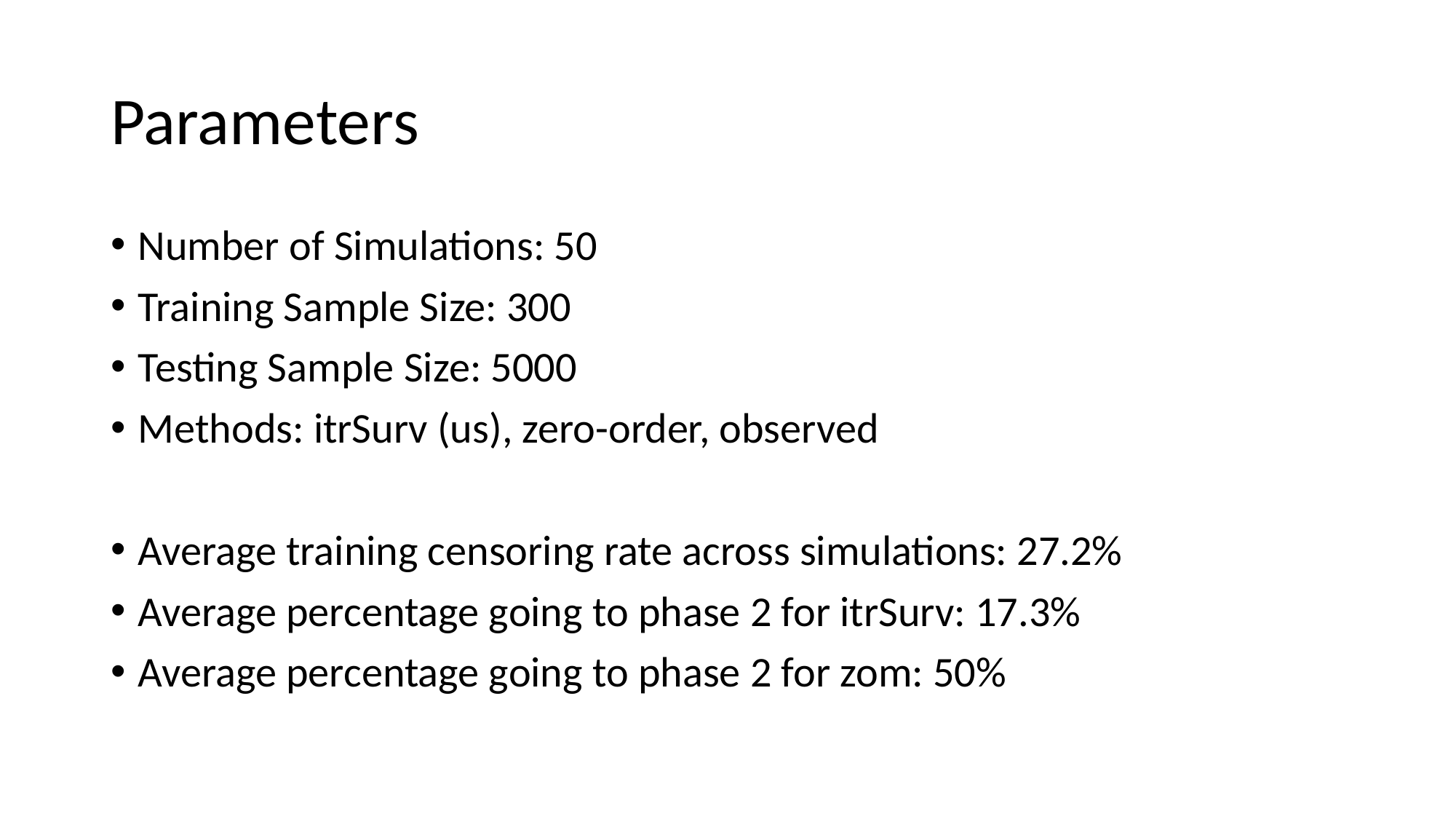

# Parameters
Number of Simulations: 50
Training Sample Size: 300
Testing Sample Size: 5000
Methods: itrSurv (us), zero-order, observed

Average training censoring rate across simulations: 27.2%
Average percentage going to phase 2 for itrSurv: 17.3%
Average percentage going to phase 2 for zom: 50%